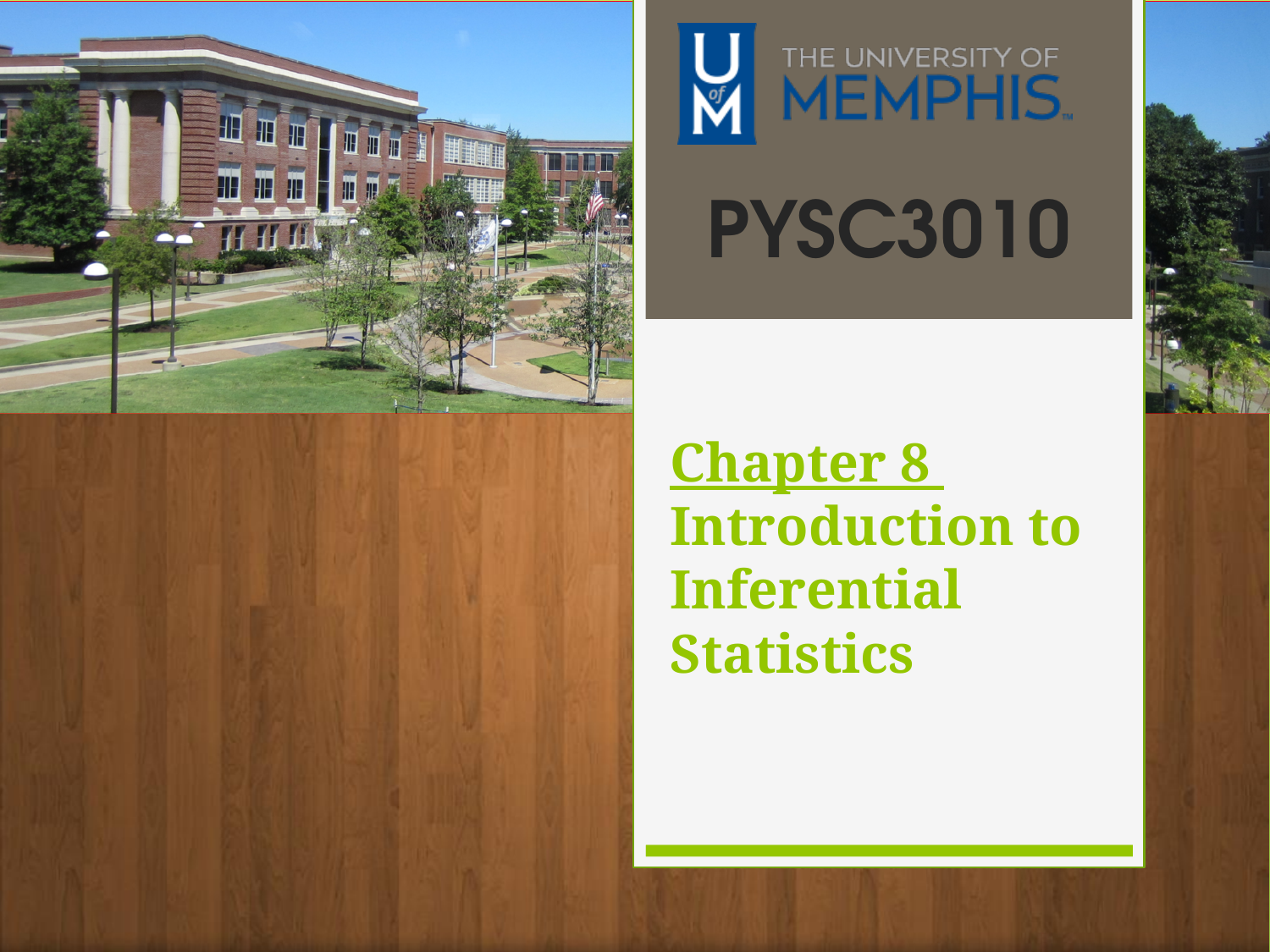

# Chapter 8 Introduction to Inferential Statistics